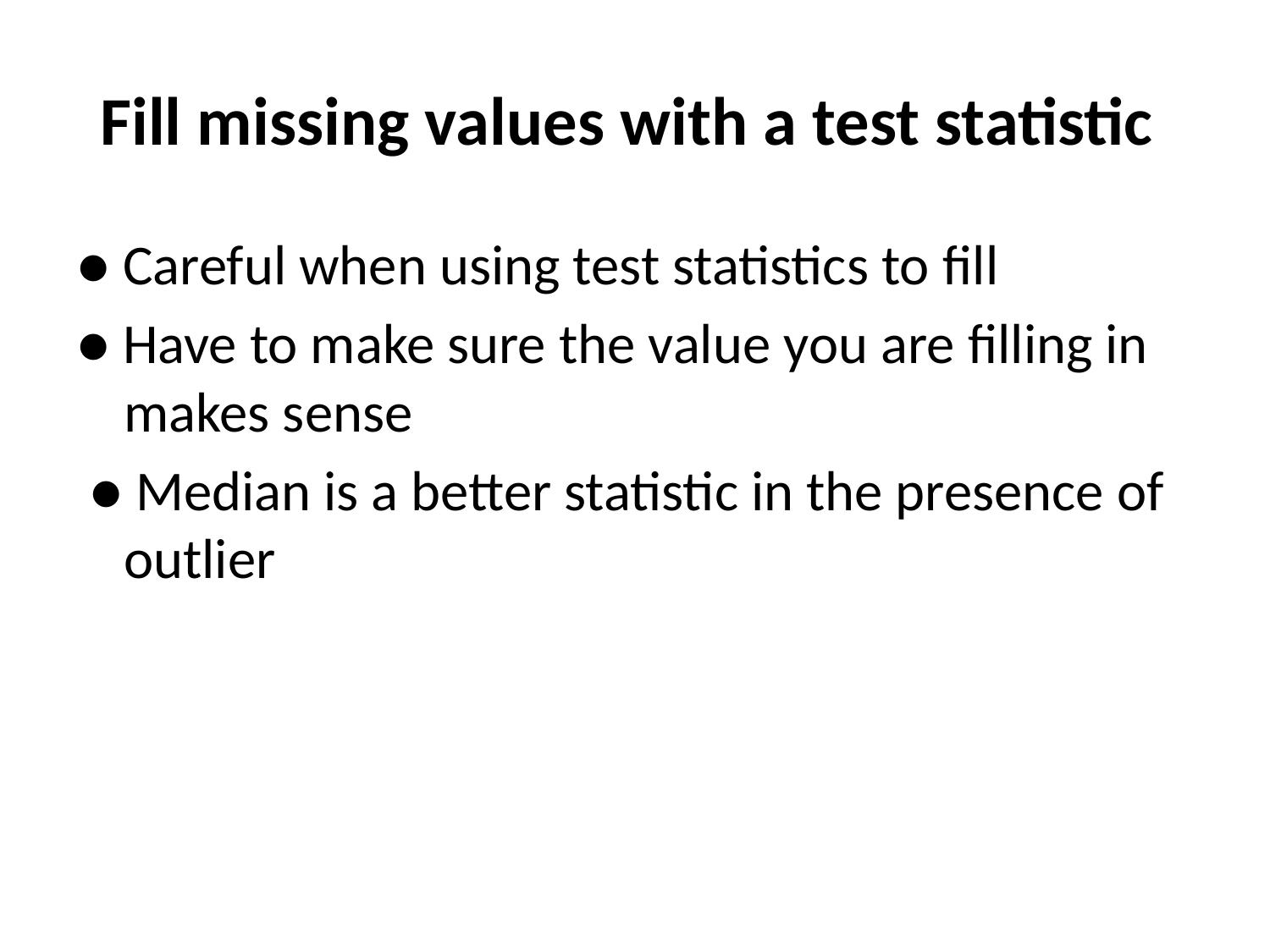

# Fill missing values with a test statistic
● Careful when using test statistics to ﬁll
● Have to make sure the value you are ﬁlling in makes sense
 ● Median is a better statistic in the presence of outlier